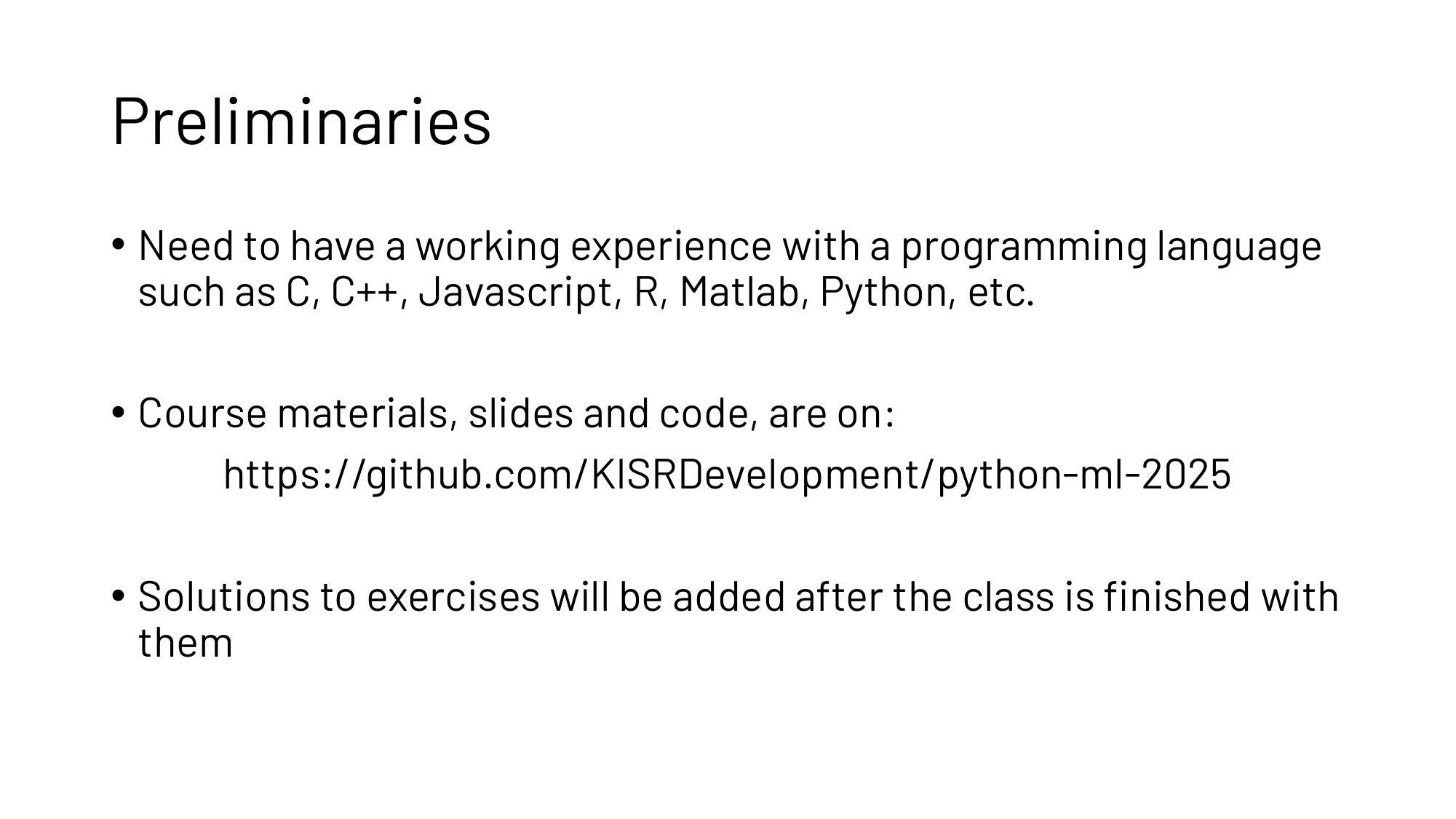

# Preliminaries
Need to have a working experience with a programming language such as C, C++, Javascript, R, Matlab, Python, etc.

Course materials, slides and code, are on:
https://github.com/KISRDevelopment/python-ml-2025

Solutions to exercises will be added after the class is finished with them